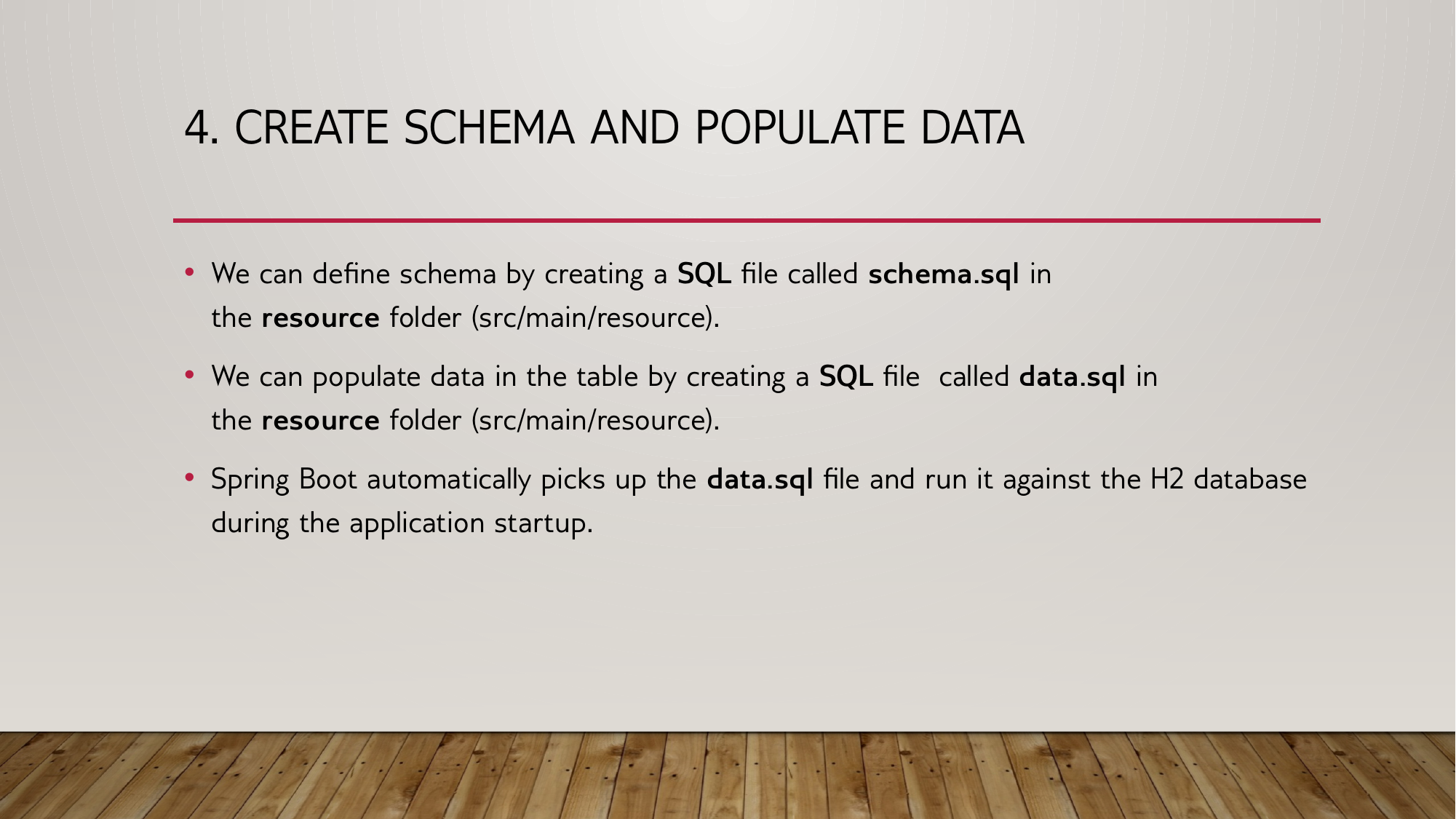

# 4. Create Schema and Populate Data
We can define schema by creating a SQL file called schema.sql in the resource folder (src/main/resource).
We can populate data in the table by creating a SQL file  called data.sql in the resource folder (src/main/resource).
Spring Boot automatically picks up the data.sql file and run it against the H2 database during the application startup.